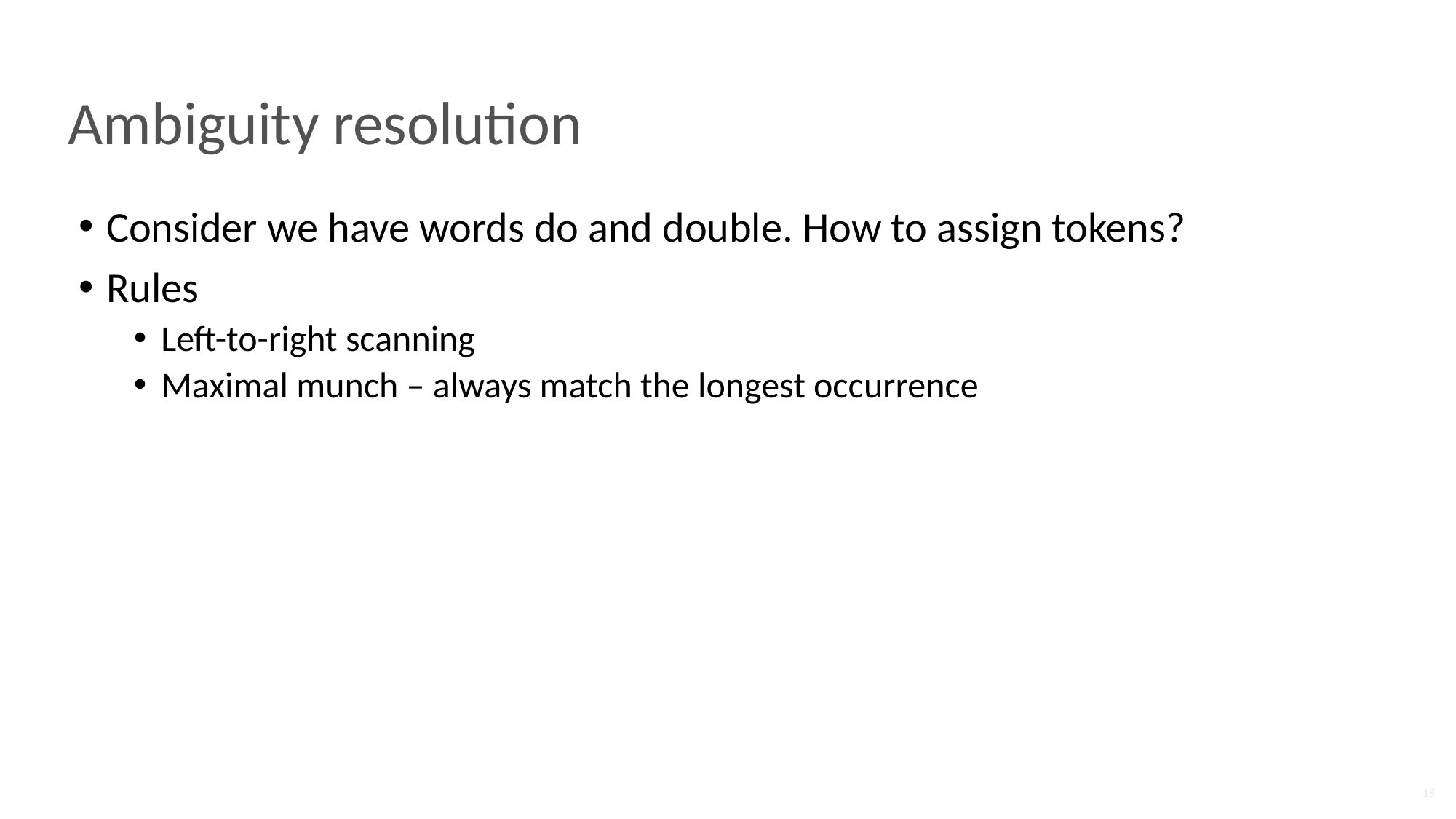

# Ambiguity resolution
Consider we have words do and double. How to assign tokens?
Rules
Left-to-right scanning
Maximal munch – always match the longest occurrence